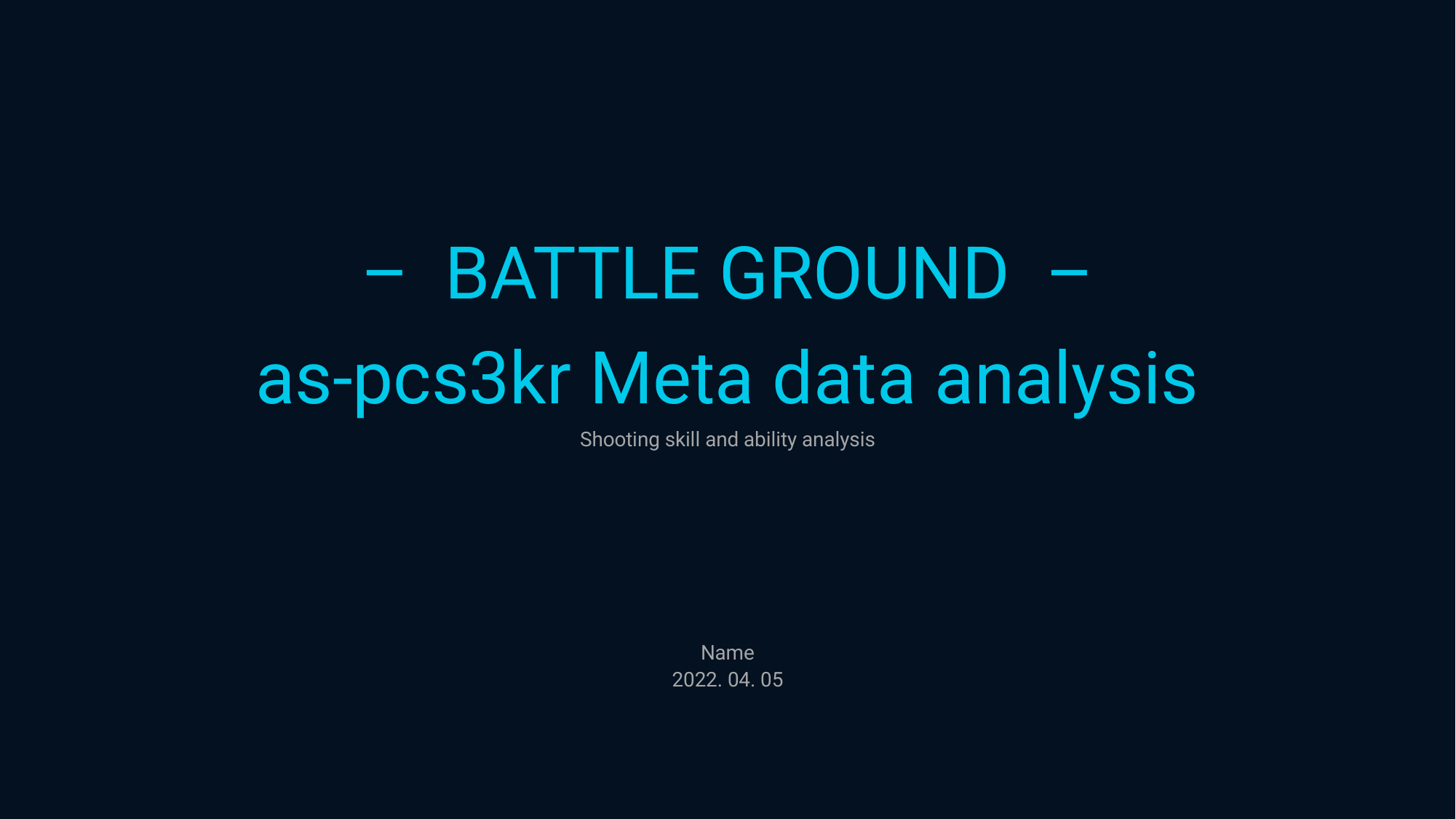

–  BATTLE GROUND  –
as-pcs3kr Meta data analysis
Shooting skill and ability analysis
Name
2022. 04. 05